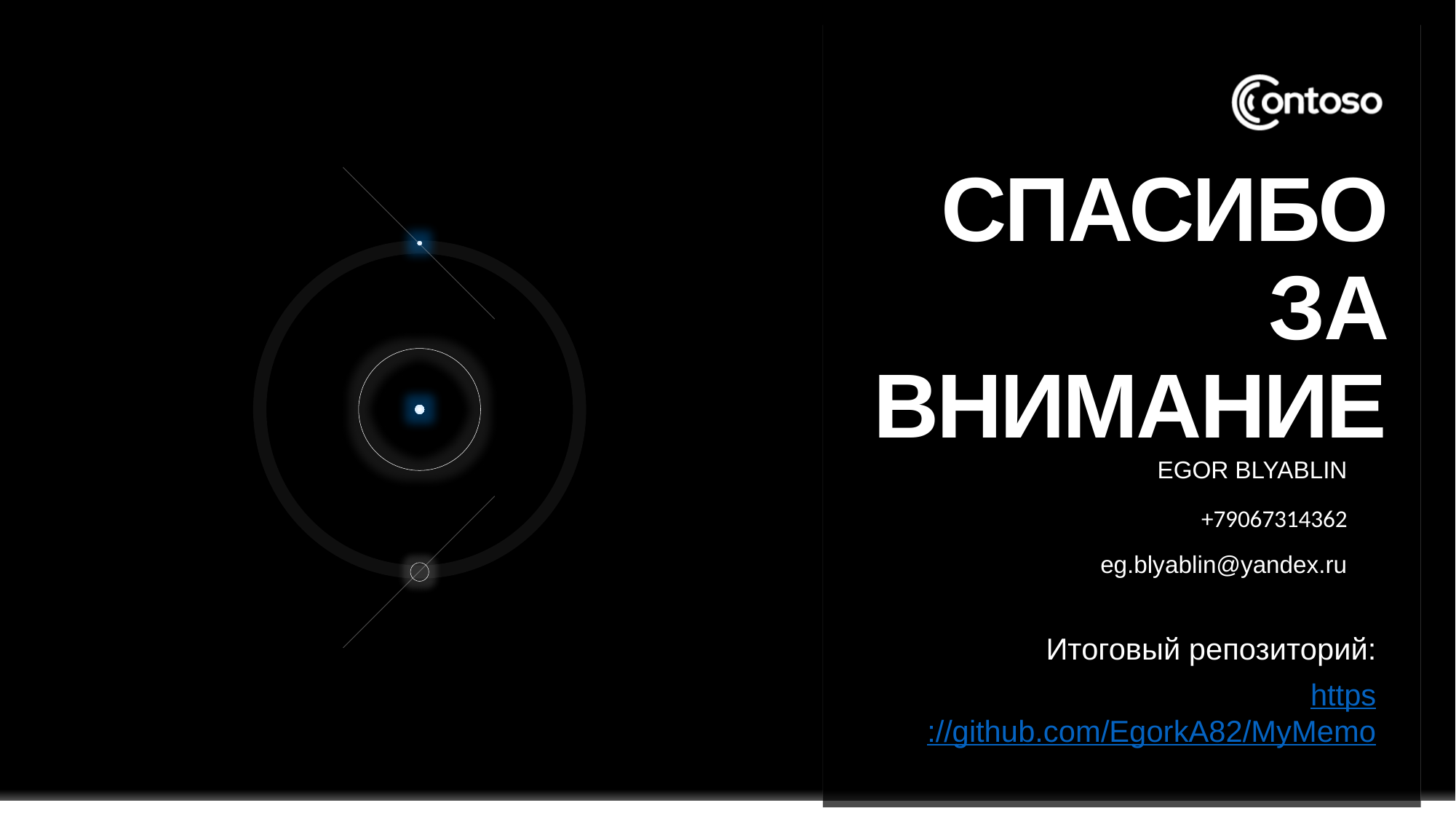

# СПАСИБО за внимание
EGOR BLYABLIN
+79067314362
eg.blyablin@yandex.ru
Итоговый репозиторий:
https://github.com/EgorkA82/MyMemo